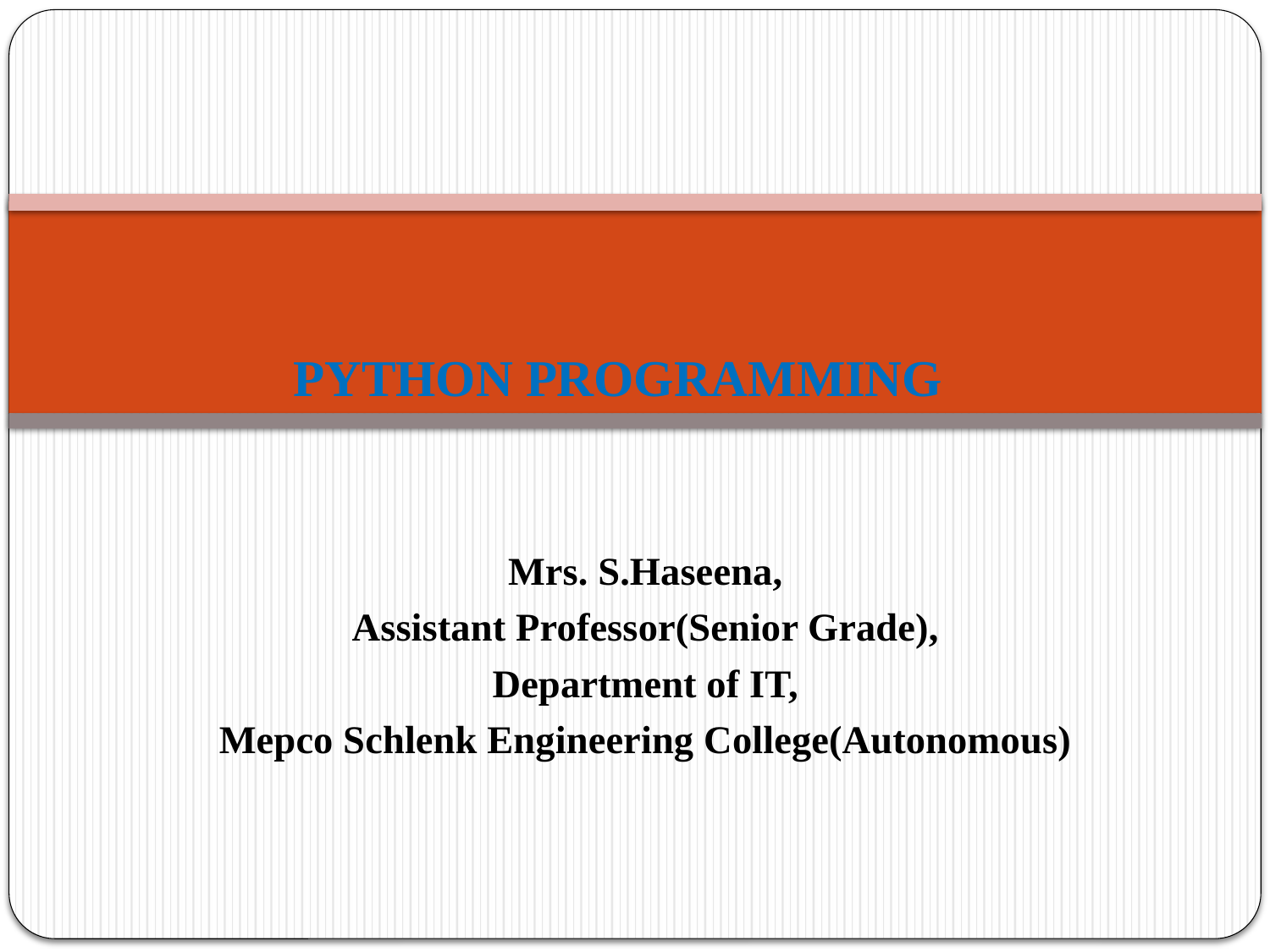

# PYTHON PROGRAMMING
Mrs. S.Haseena,
Assistant Professor(Senior Grade),
Department of IT,
Mepco Schlenk Engineering College(Autonomous)